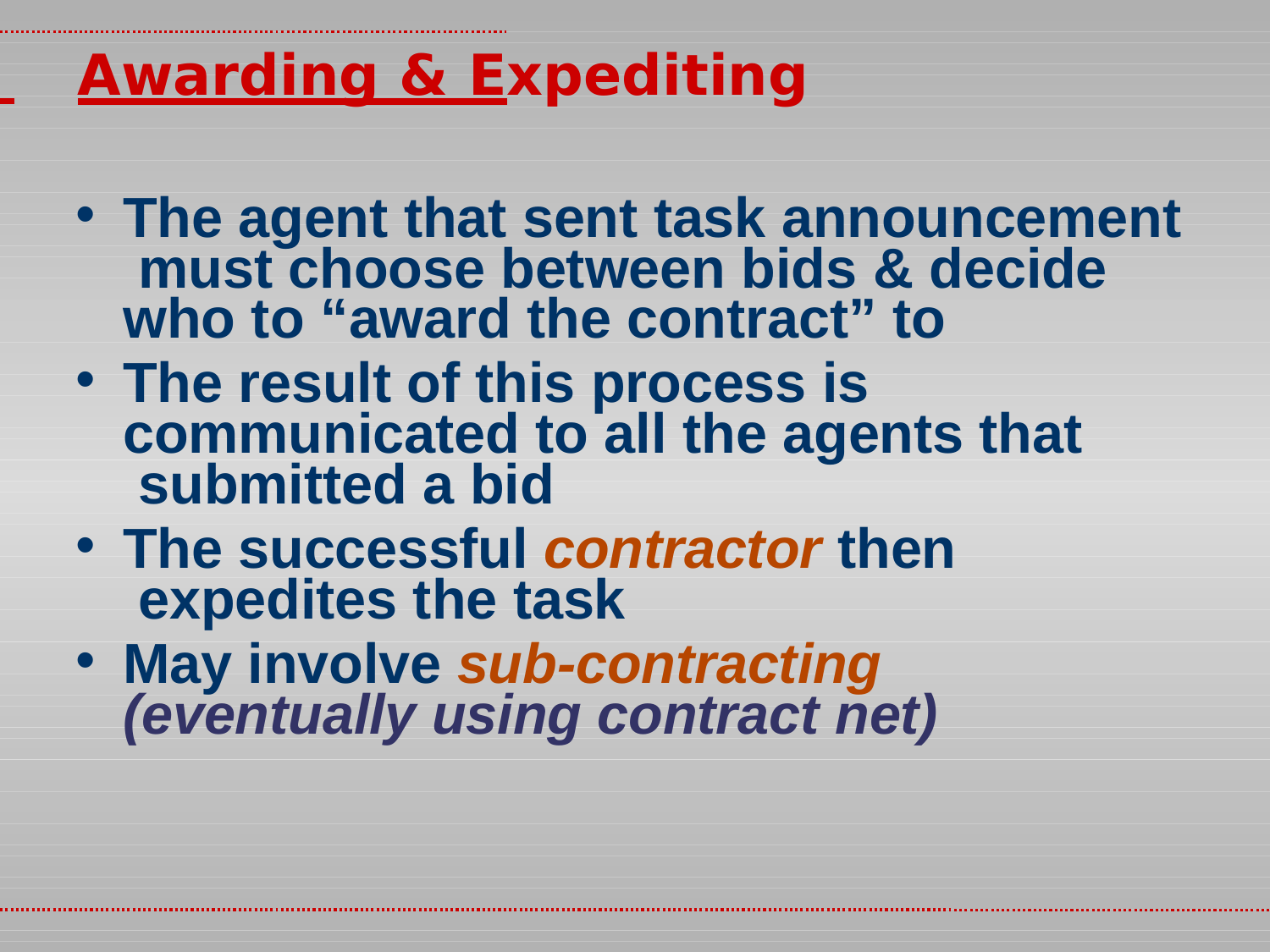

Awarding & Expediting

The agent that sent task announcement  must choose between bids & decide  who to “award the contract” to
The result of this process is  communicated to all the agents that  submitted a bid
The successful contractor then  expedites the task
May involve sub-contracting  (eventually using contract net)